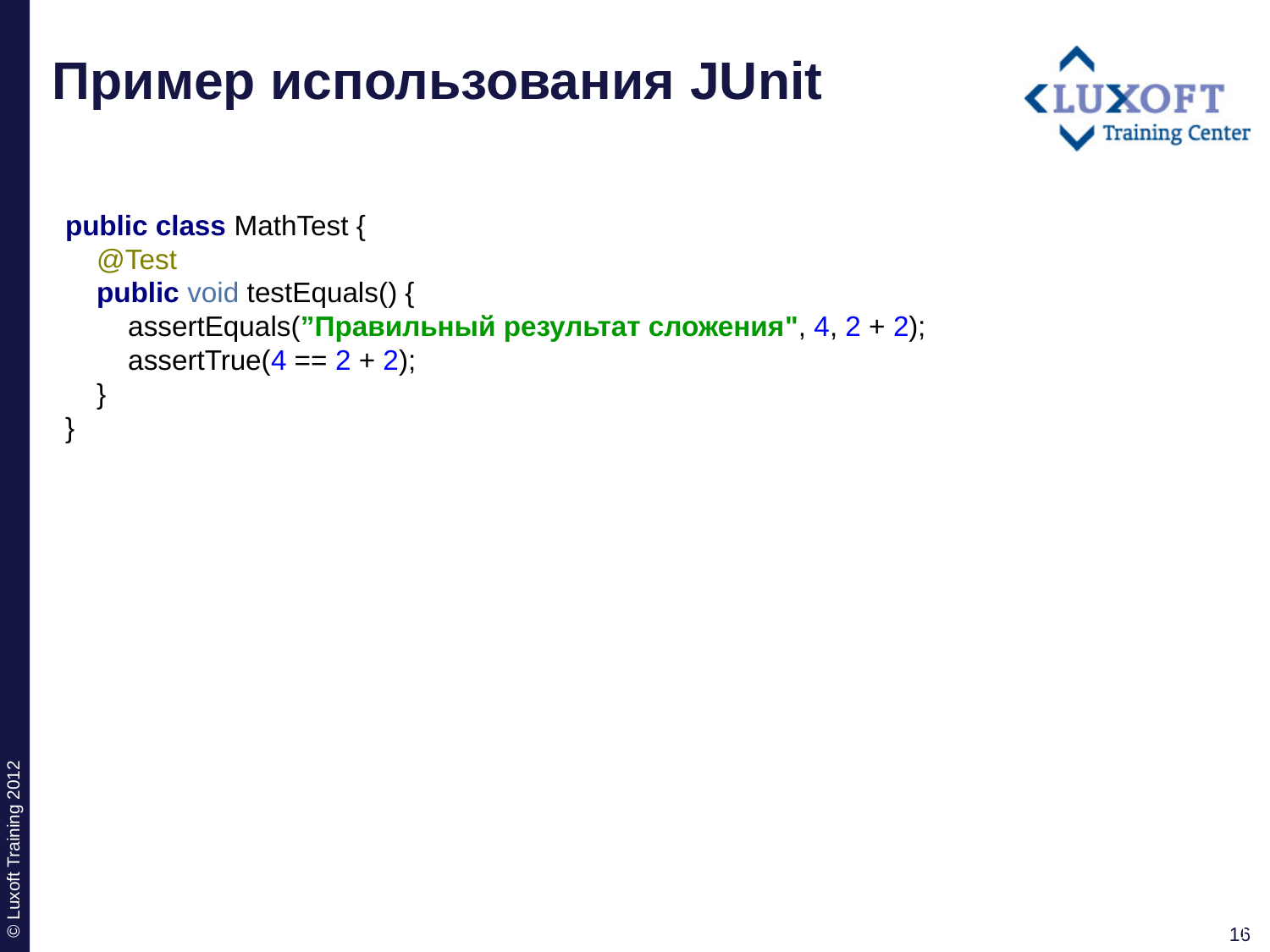

# Пример использования JUnit
public class MathTest {
    @Test
    public void testEquals() {
        assertEquals(”Правильный результат сложения", 4, 2 + 2);
        assertTrue(4 == 2 + 2);
    }
}